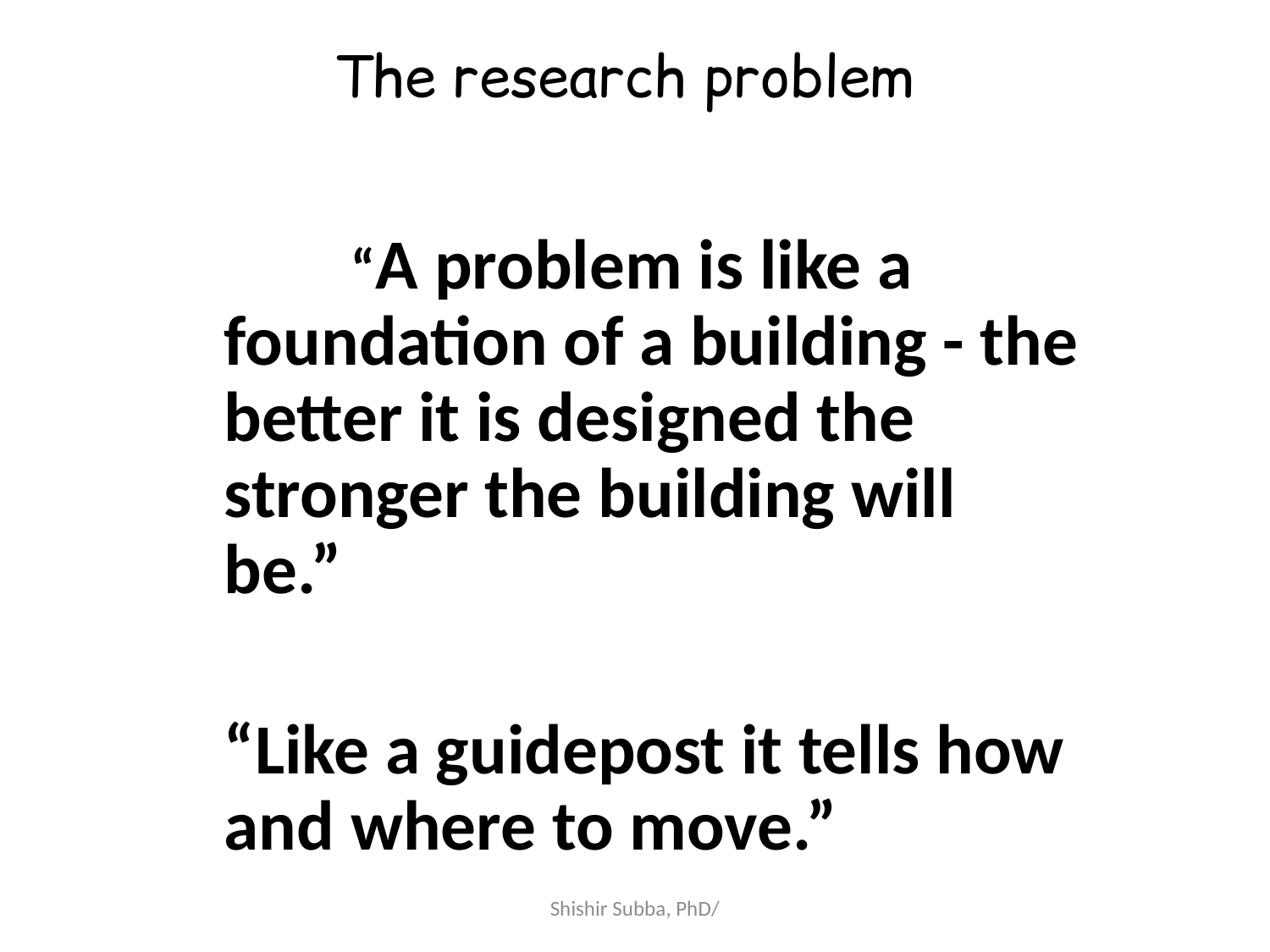

# The research problem
		“A problem is like a foundation of a building - the better it is designed the stronger the building will be.”

	“Like a guidepost it tells how and where to move.”

Shishir Subba, PhD/